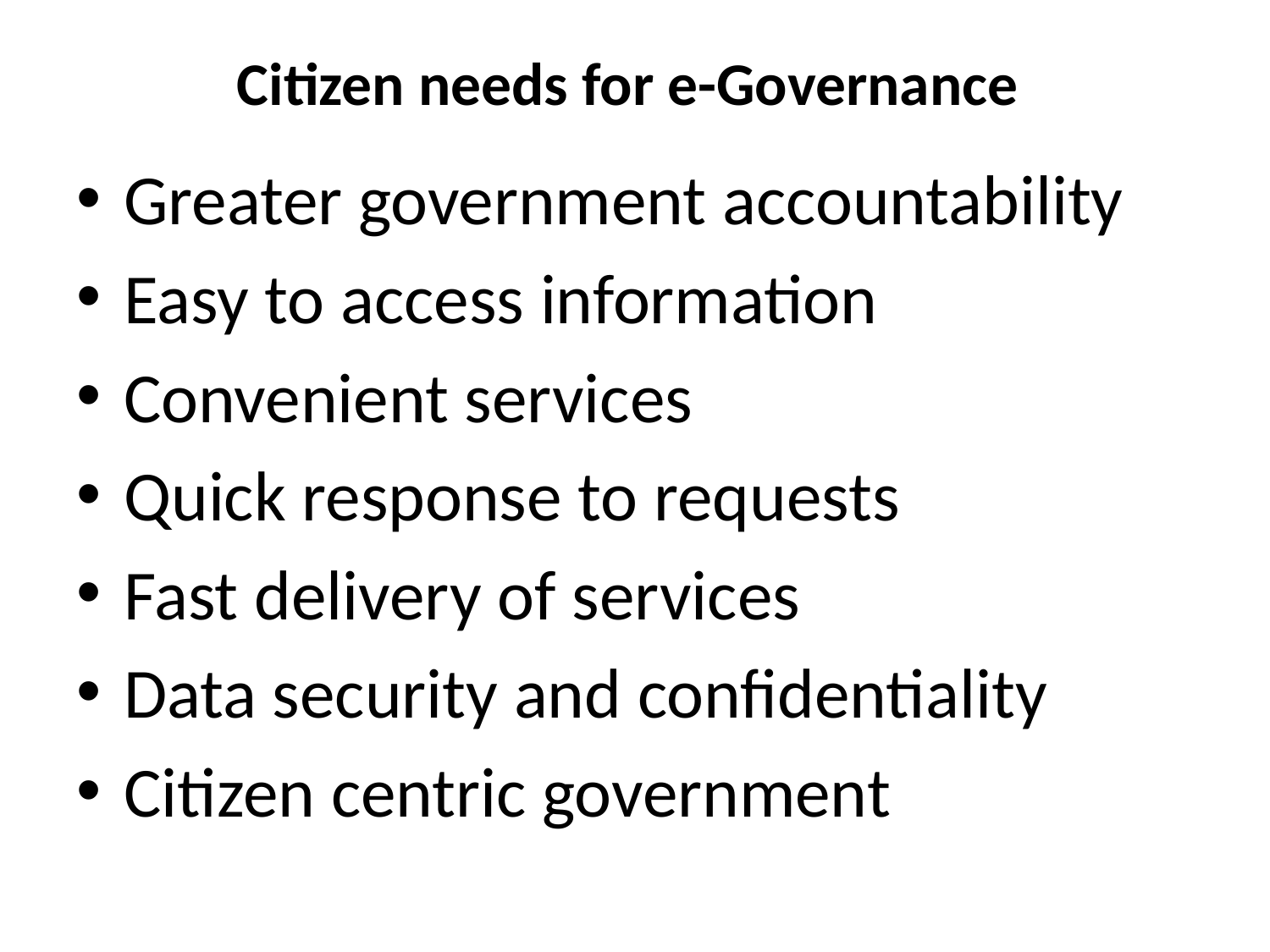

# Citizen needs for e-Governance
Greater government accountability
Easy to access information
Convenient services
Quick response to requests
Fast delivery of services
Data security and confidentiality
Citizen centric government